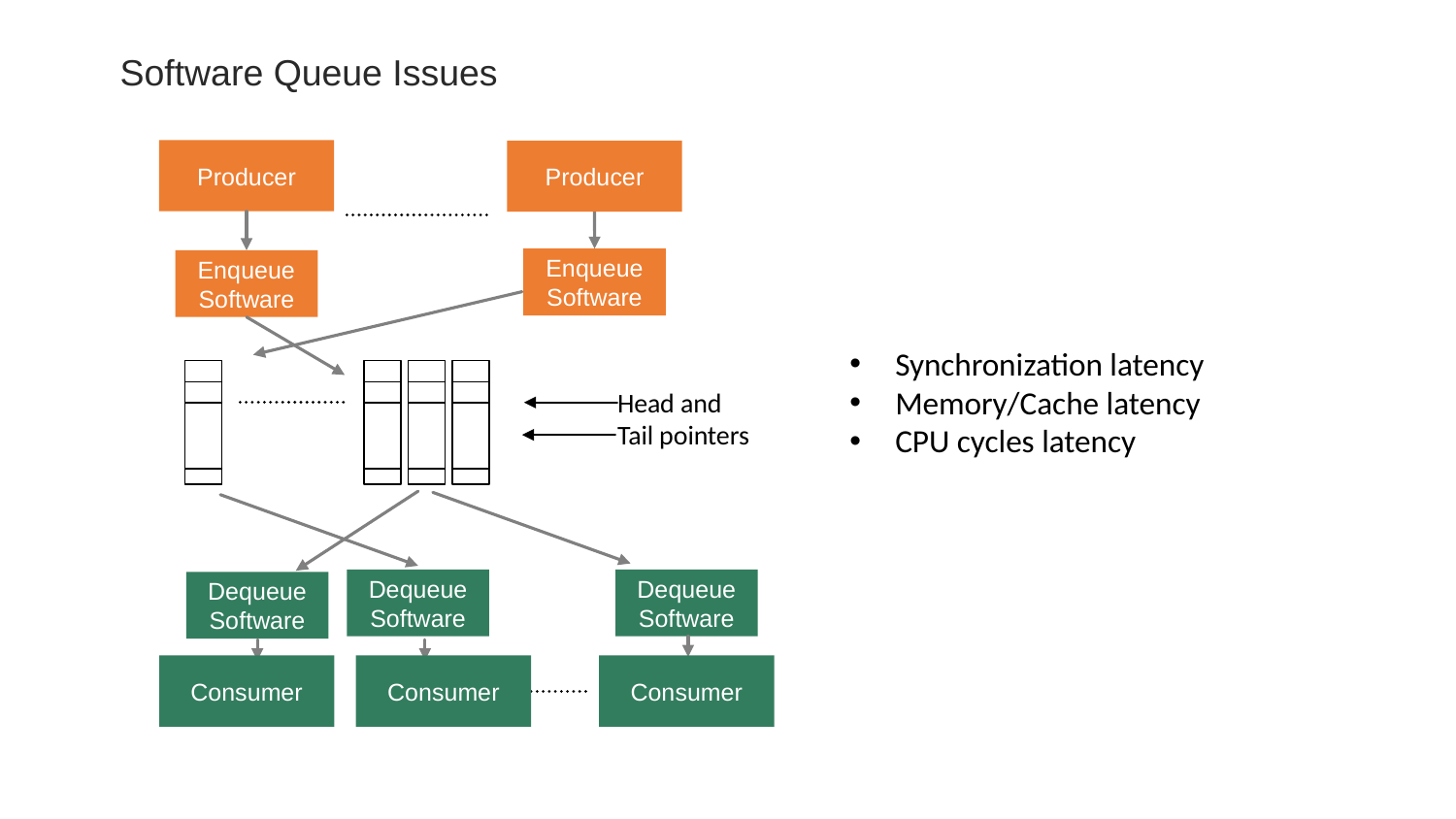

Software Queue Issues
Producer
Producer
Enqueue Software
Enqueue Software

Head and Tail pointers
Dequeue Software
Dequeue Software
Dequeue Software
Consumer
Consumer
Consumer

Synchronization latency
Memory/Cache latency
CPU cycles latency